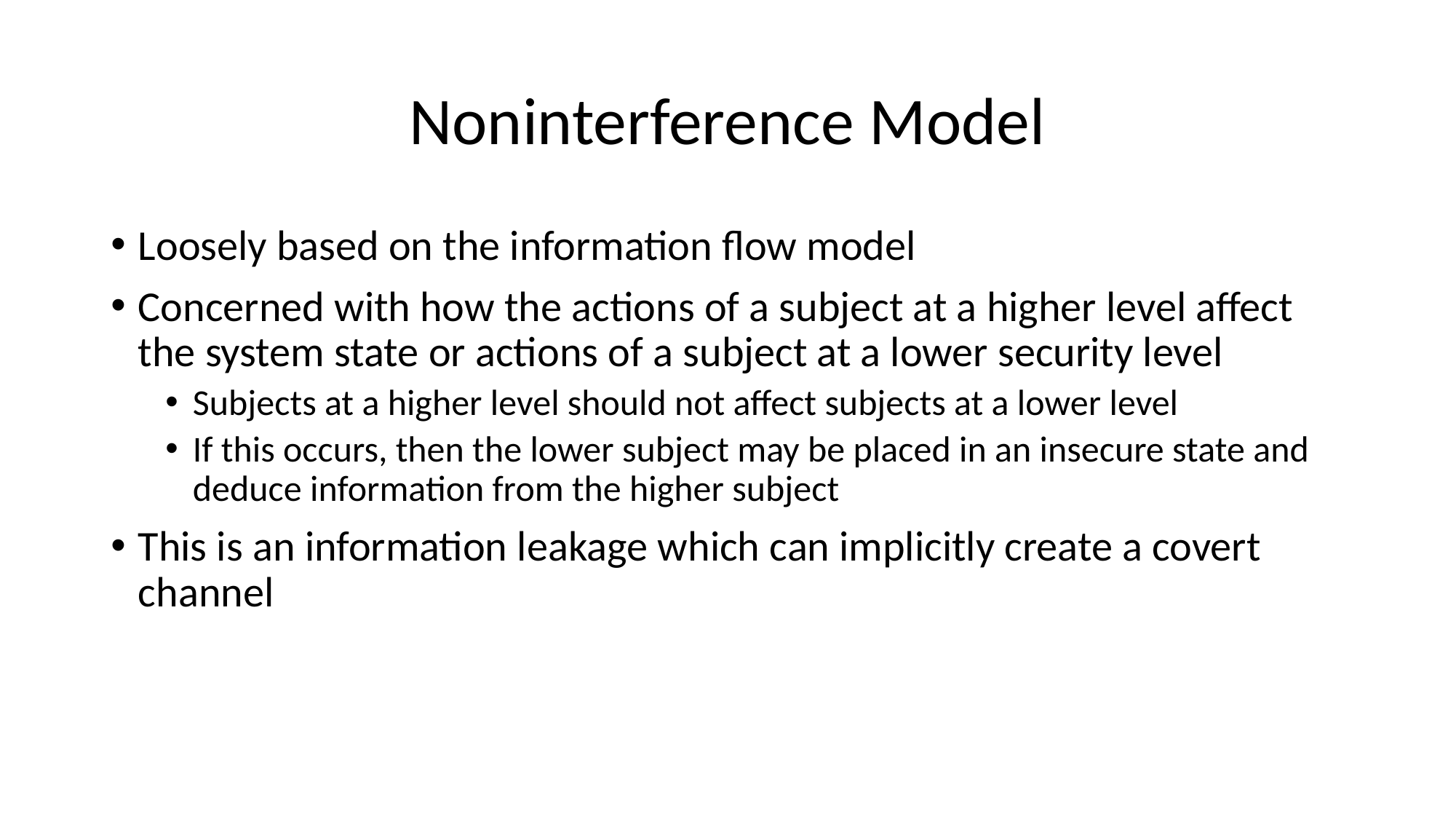

# Noninterference Model
Loosely based on the information flow model
Concerned with how the actions of a subject at a higher level affect the system state or actions of a subject at a lower security level
Subjects at a higher level should not affect subjects at a lower level
If this occurs, then the lower subject may be placed in an insecure state and deduce information from the higher subject
This is an information leakage which can implicitly create a covert channel